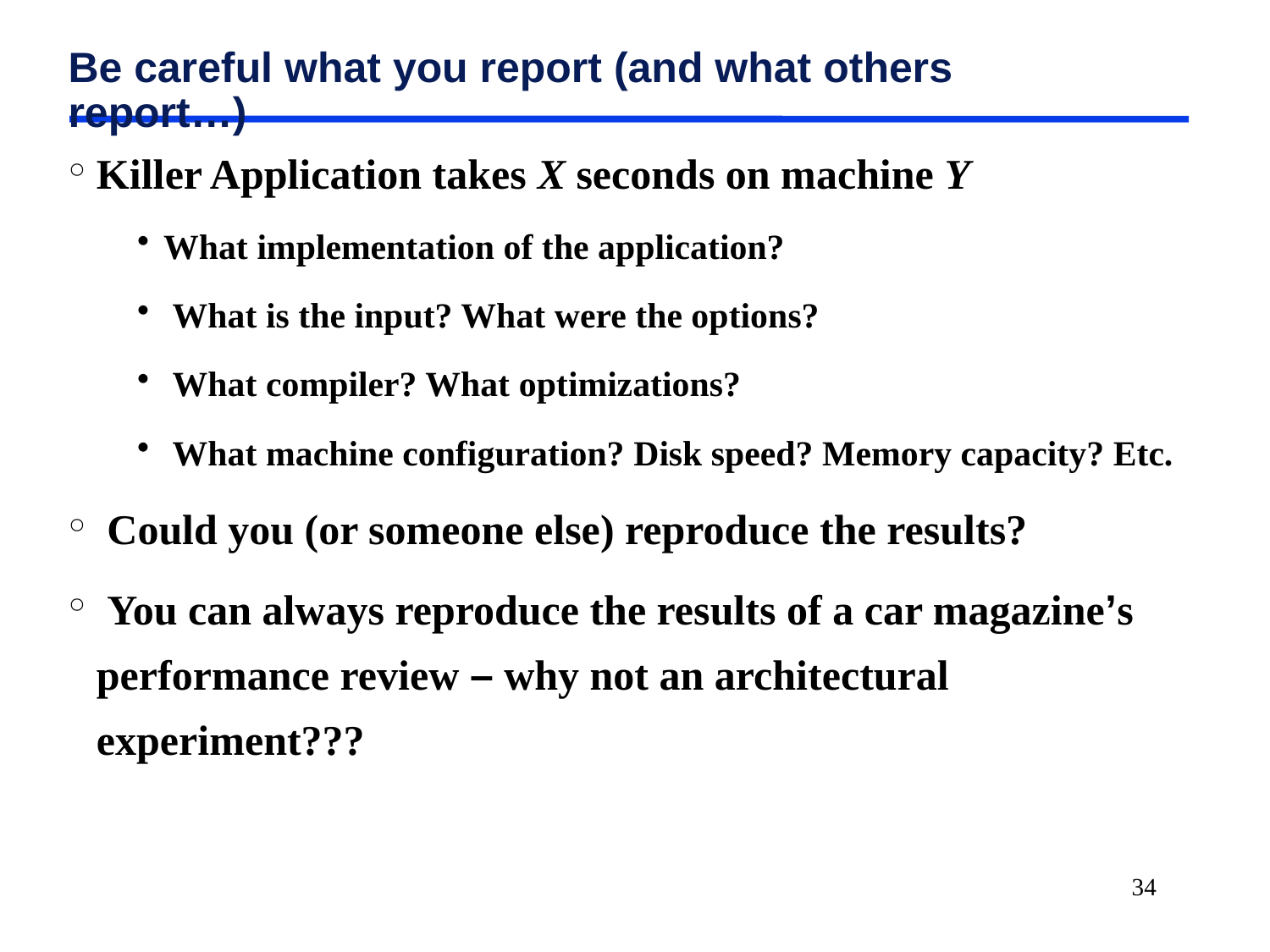

# Be careful what you report (and what others report…)
Killer Application takes X seconds on machine Y
What implementation of the application?
 What is the input? What were the options?
 What compiler? What optimizations?
 What machine configuration? Disk speed? Memory capacity? Etc.
 Could you (or someone else) reproduce the results?
 You can always reproduce the results of a car magazine’s performance review – why not an architectural experiment???

34